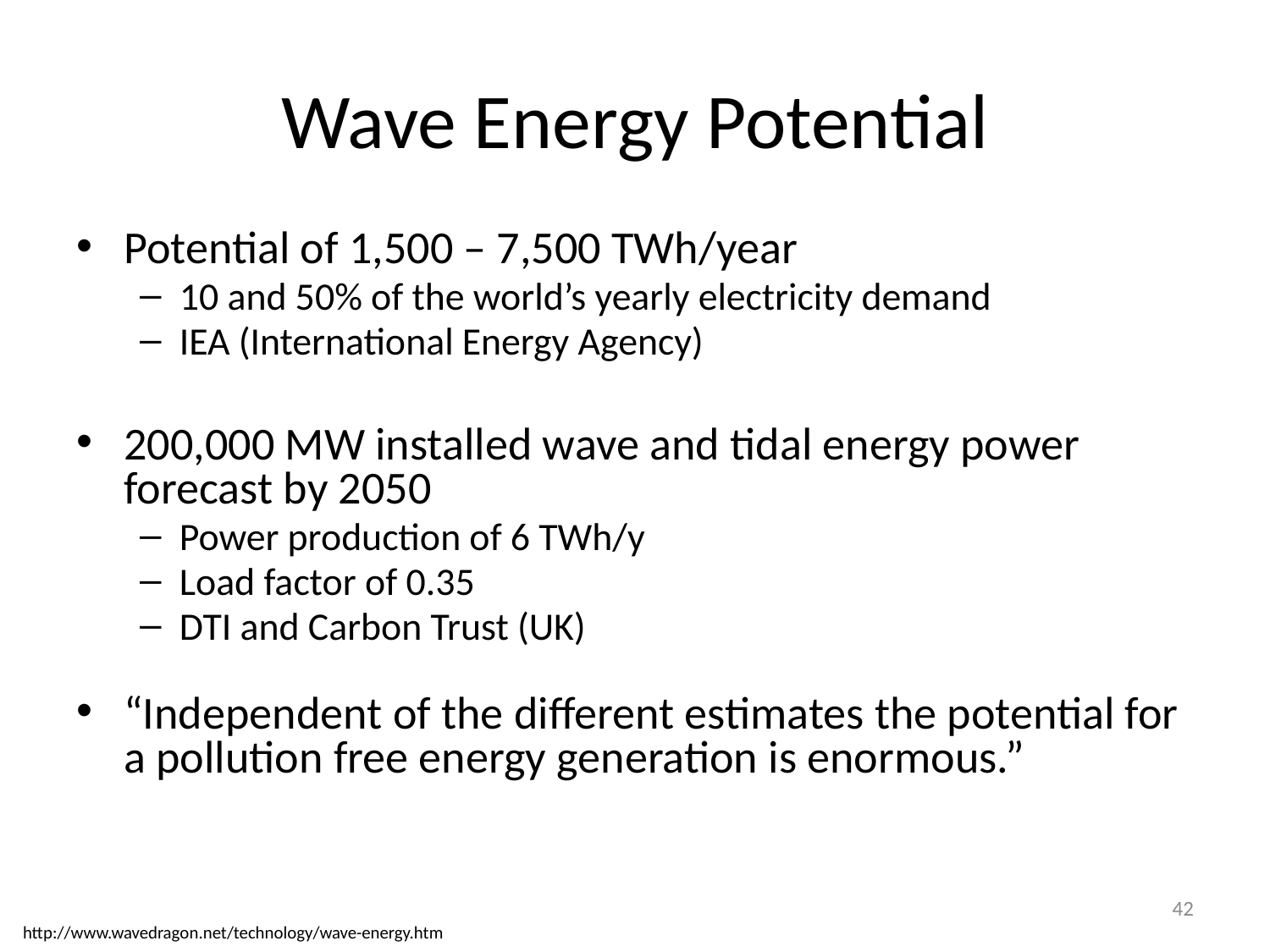

# Wave Energy Potential
Potential of 1,500 – 7,500 TWh/year
10 and 50% of the world’s yearly electricity demand
IEA (International Energy Agency)

200,000 MW installed wave and tidal energy power forecast by 2050
Power production of 6 TWh/y
Load factor of 0.35
DTI and Carbon Trust (UK)
“Independent of the different estimates the potential for a pollution free energy generation is enormous.”
42
http://www.wavedragon.net/technology/wave-energy.htm